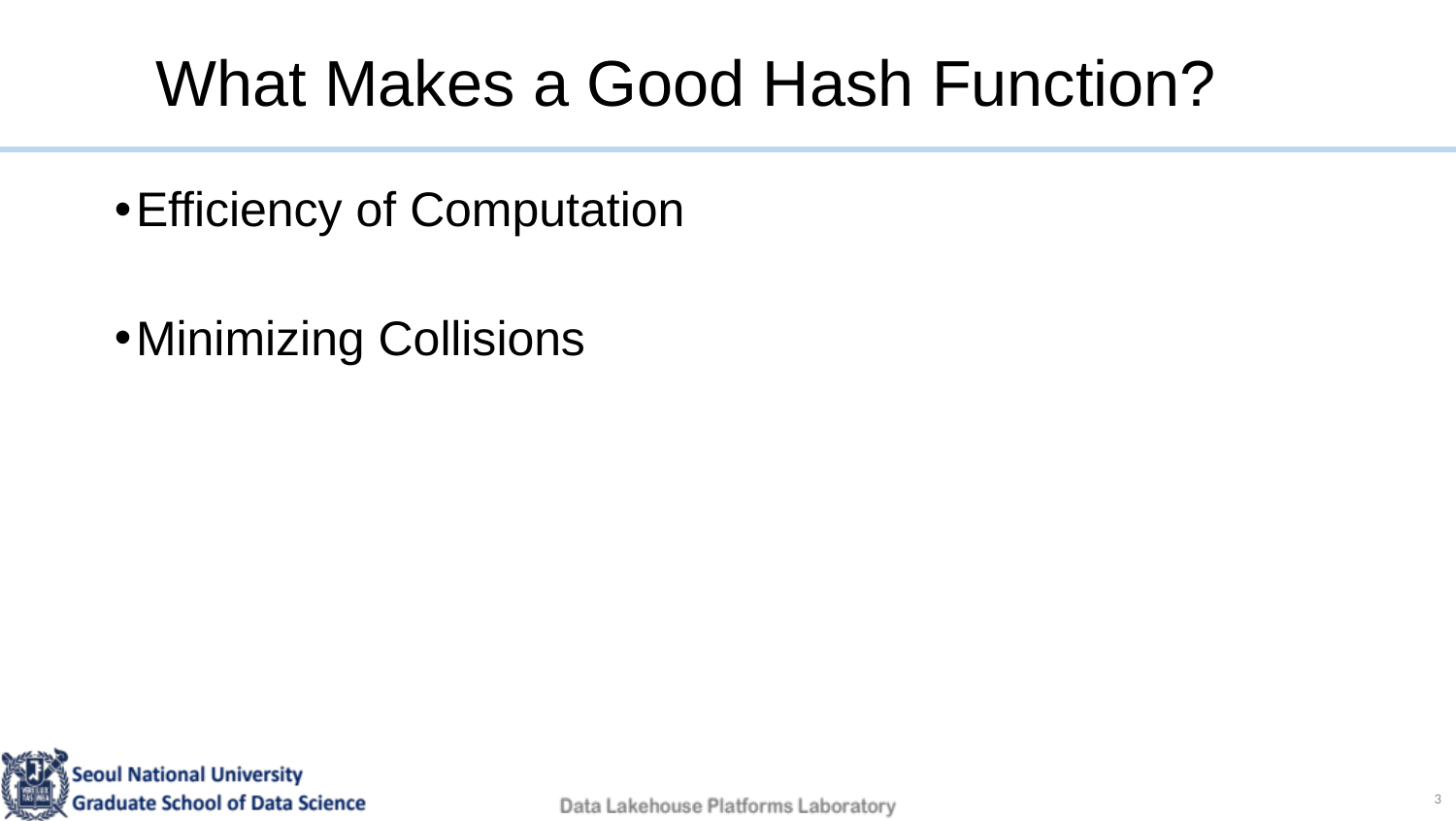

# What Makes a Good Hash Function?
Efficiency of Computation

Minimizing Collisions
3